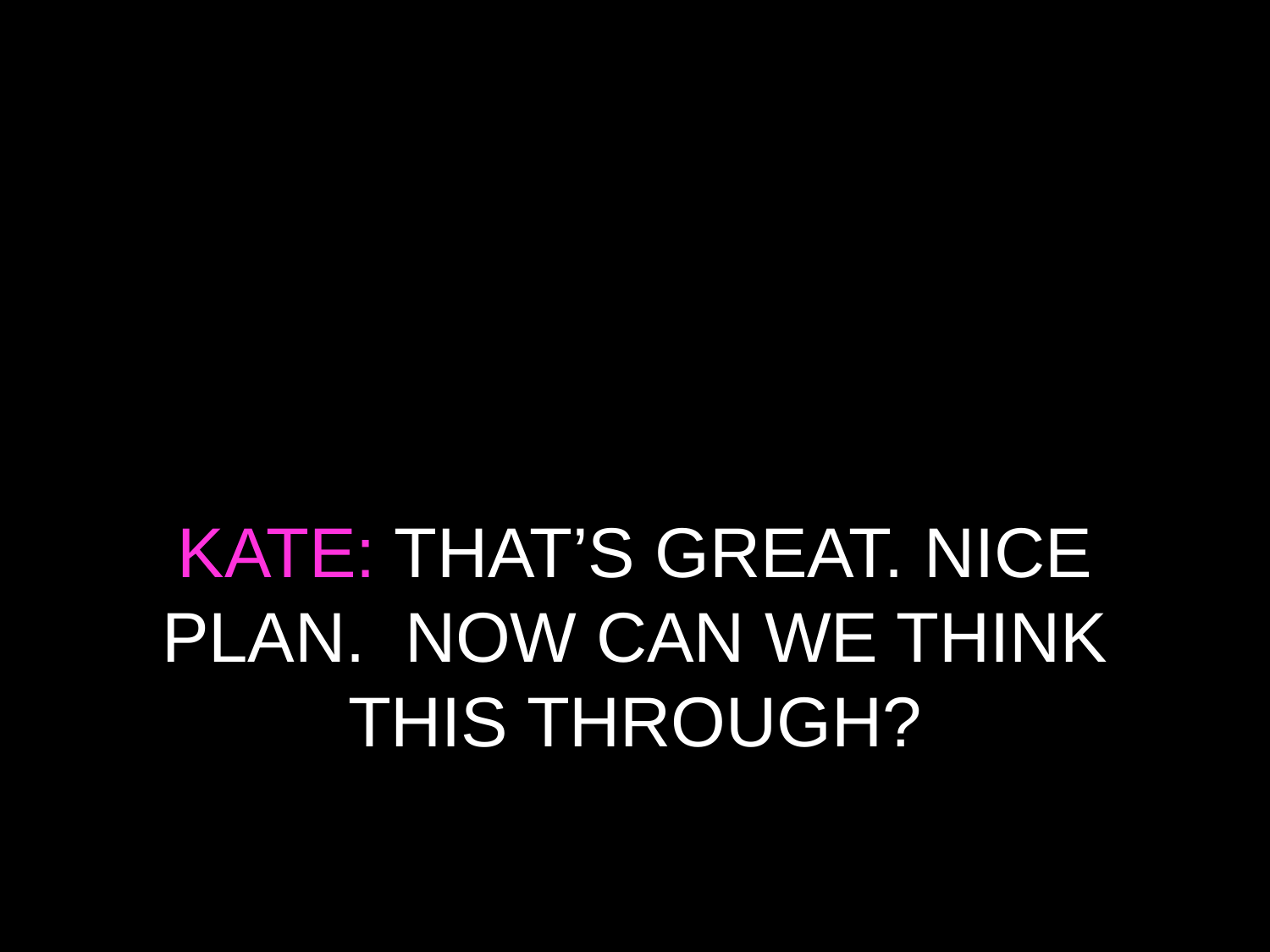

# KATE: THAT’S GREAT. NICE PLAN.  NOW CAN WE THINK THIS THROUGH?